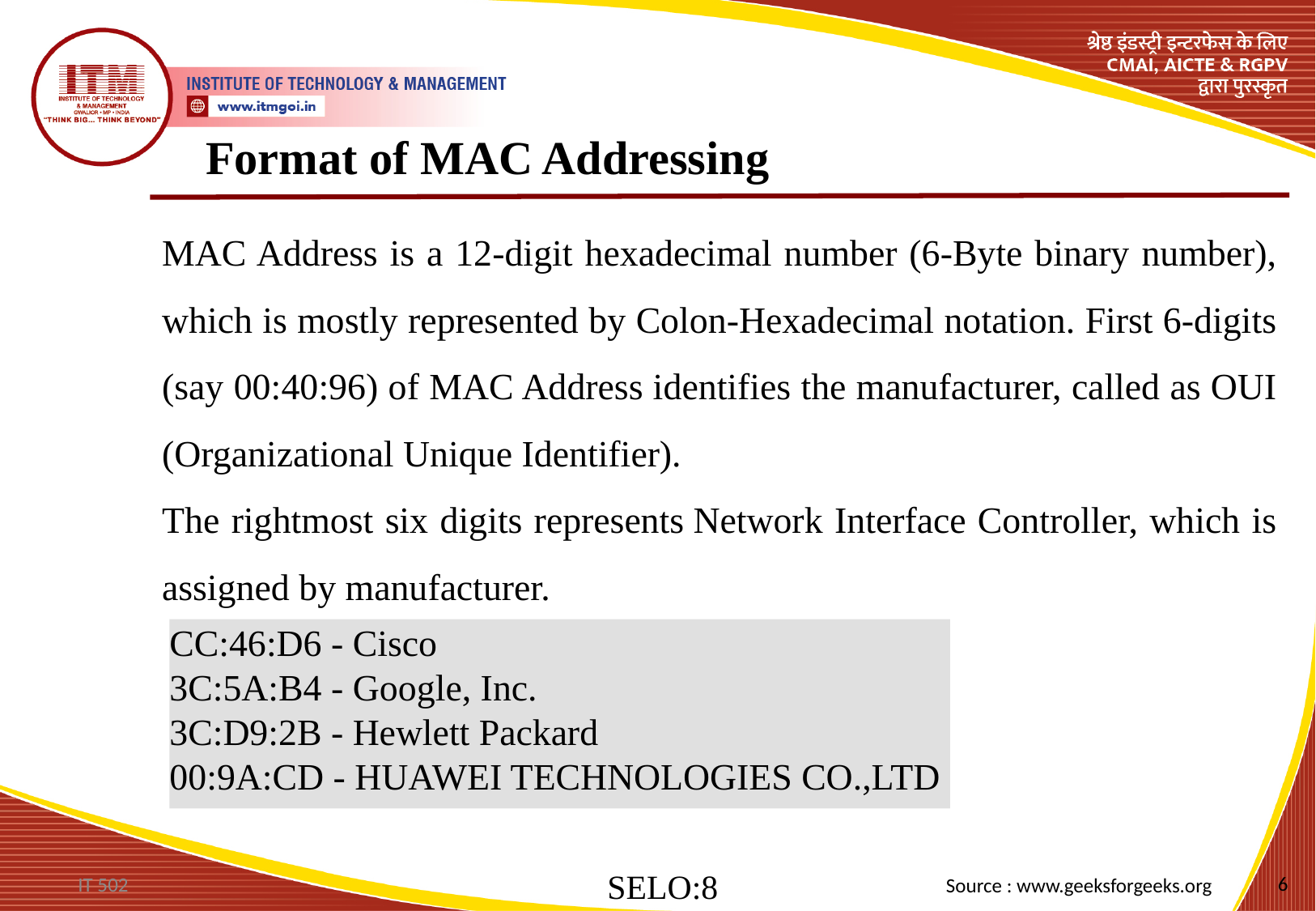

Format of MAC Addressing
MAC Address is a 12-digit hexadecimal number (6-Byte binary number), which is mostly represented by Colon-Hexadecimal notation. First 6-digits (say 00:40:96) of MAC Address identifies the manufacturer, called as OUI (Organizational Unique Identifier).
The rightmost six digits represents Network Interface Controller, which is assigned by manufacturer.

CC:46:D6 - Cisco
3C:5A:B4 - Google, Inc.
3C:D9:2B - Hewlett Packard
00:9A:CD - HUAWEI TECHNOLOGIES CO.,LTD
6
IT 502
SELO:8

Source : www.geeksforgeeks.org